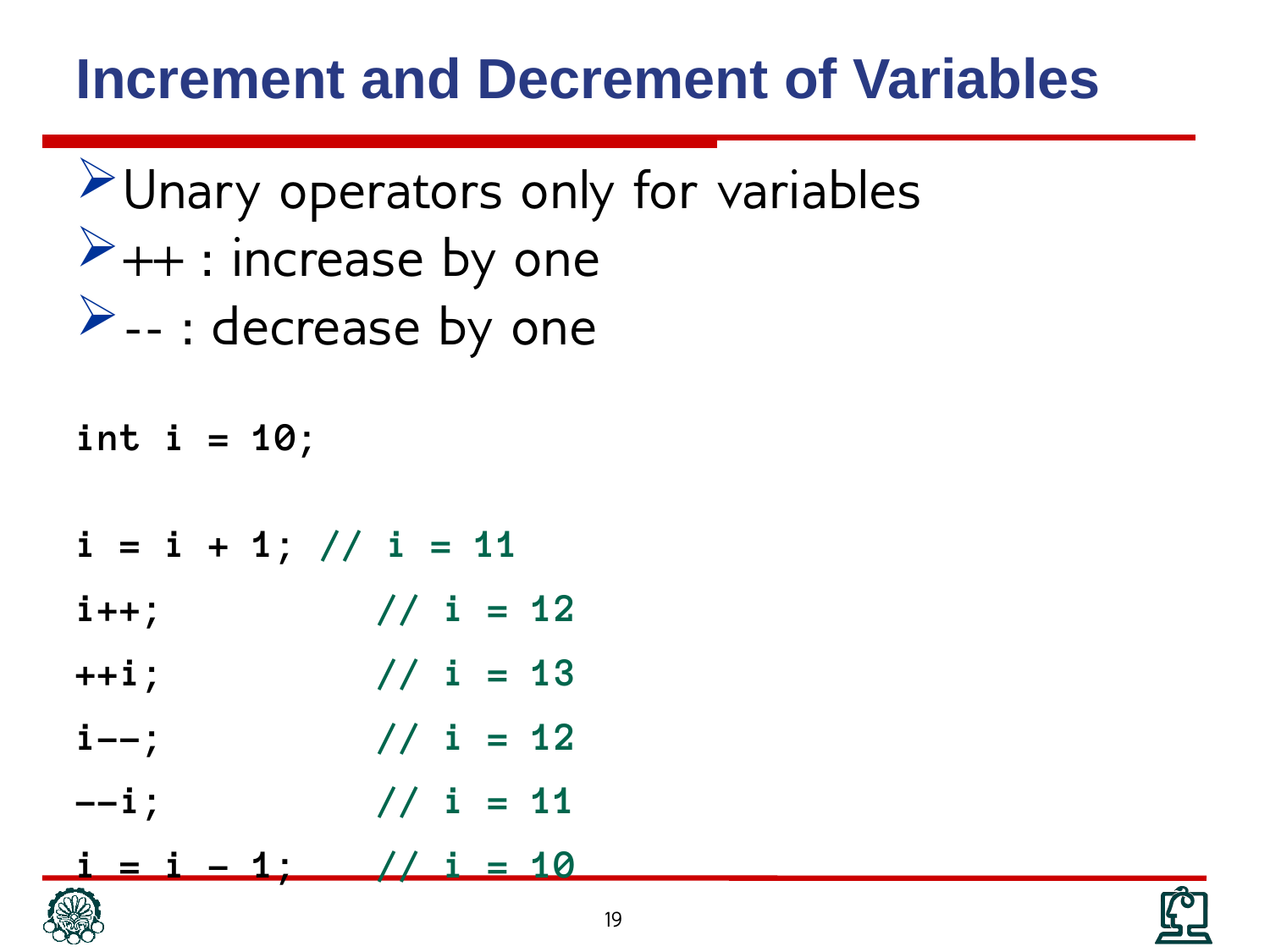

Increment and Decrement of Variables
Unary operators only for variables
++ : increase by one
-- : decrease by one

int i = 10;

i = i + 1; // i = 11
i++; 		// i = 12
++i; 		// i = 13
i--; 		// i = 12
--i; 		// i = 11
i = i - 1;	// i = 10
19